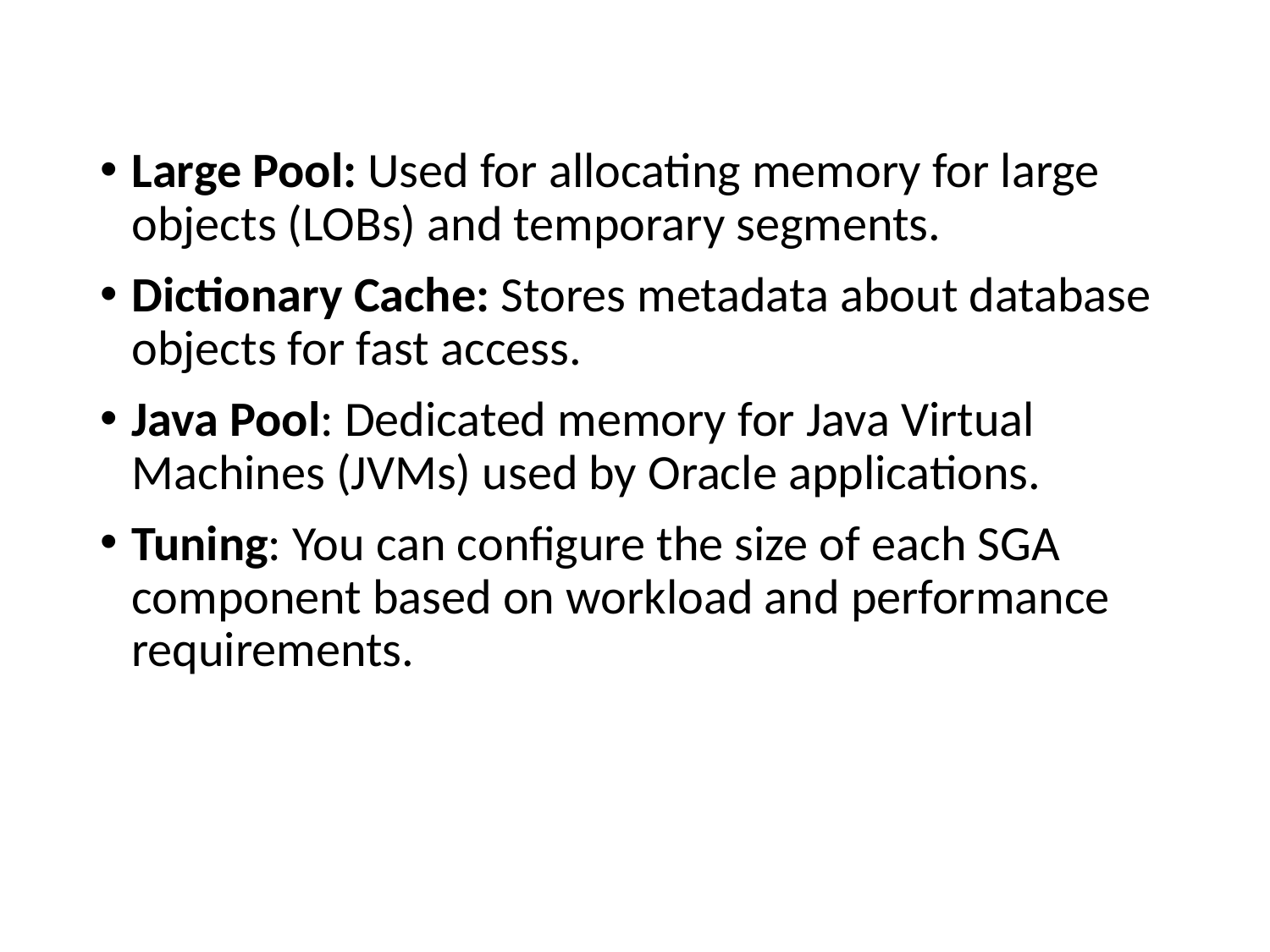

Large Pool: Used for allocating memory for large objects (LOBs) and temporary segments.
Dictionary Cache: Stores metadata about database objects for fast access.
Java Pool: Dedicated memory for Java Virtual Machines (JVMs) used by Oracle applications.
Tuning: You can configure the size of each SGA component based on workload and performance requirements.